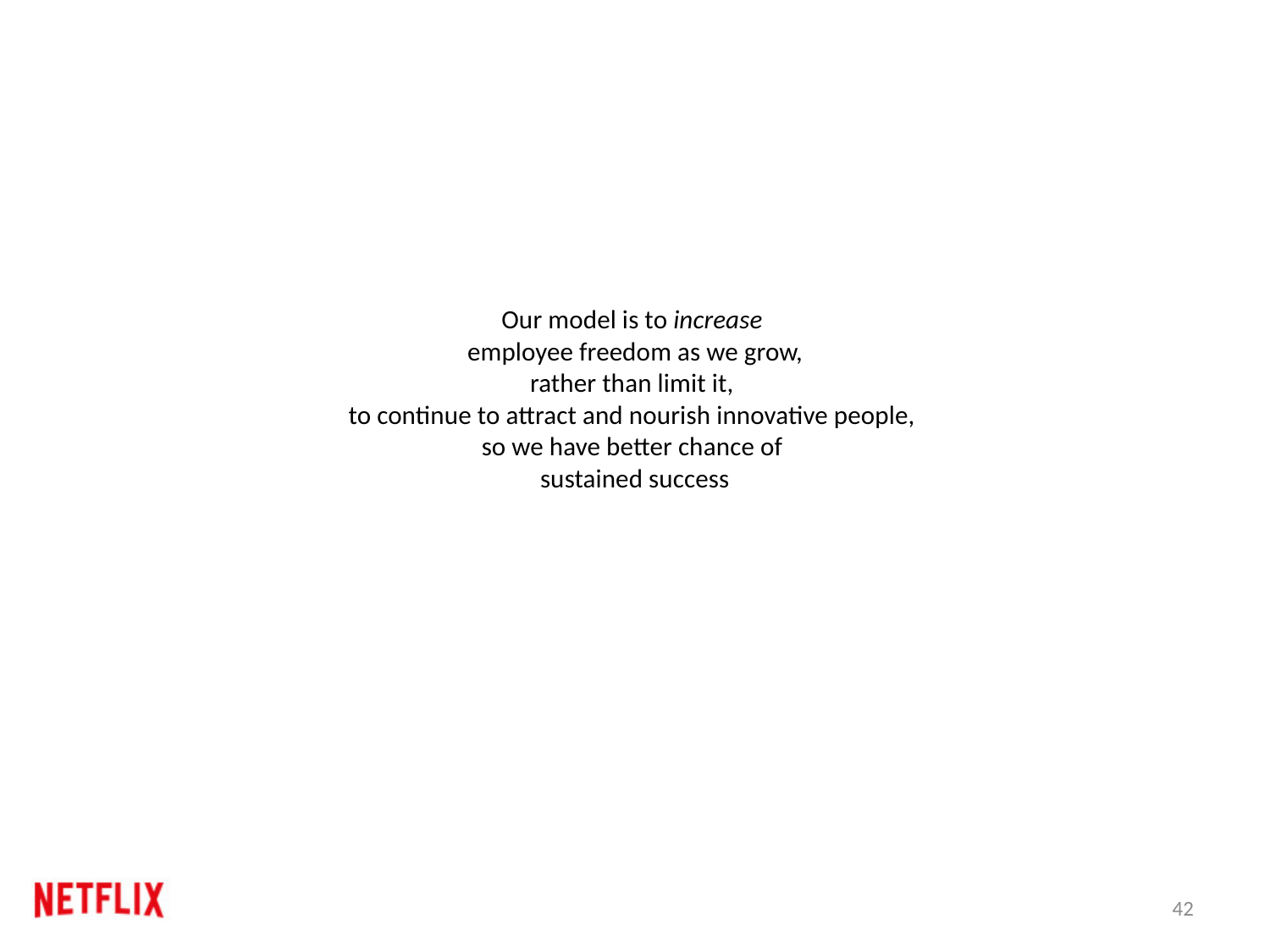

# Our model is to increase employee freedom as we grow, rather than limit it, to continue to attract and nourish innovative people, so we have better chance of sustained success
42